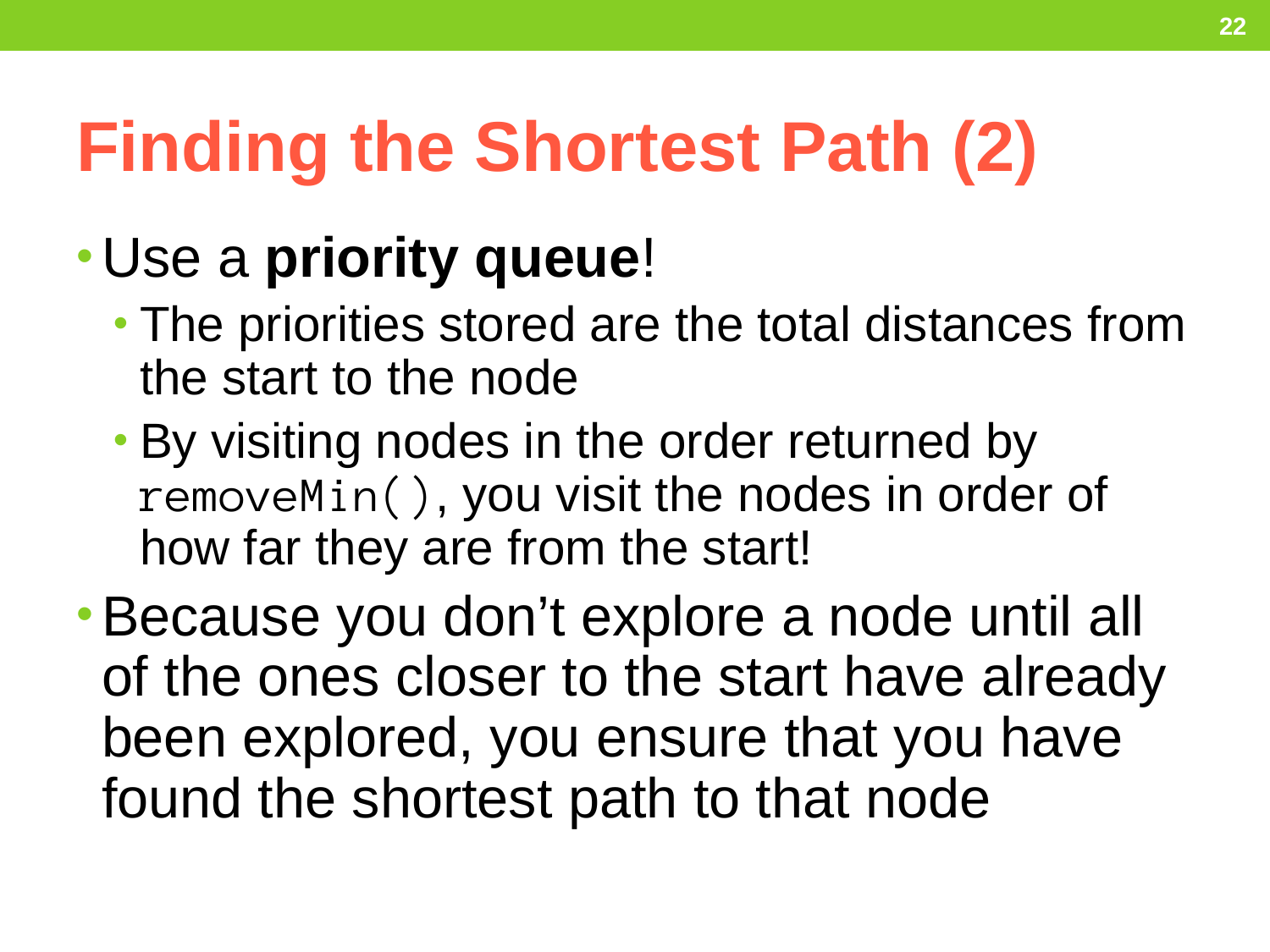

22
# Finding the Shortest Path (2)
Use a priority queue!
The priorities stored are the total distances from the start to the node
By visiting nodes in the order returned by removeMin(), you visit the nodes in order of how far they are from the start!
Because you don’t explore a node until all of the ones closer to the start have already been explored, you ensure that you have found the shortest path to that node